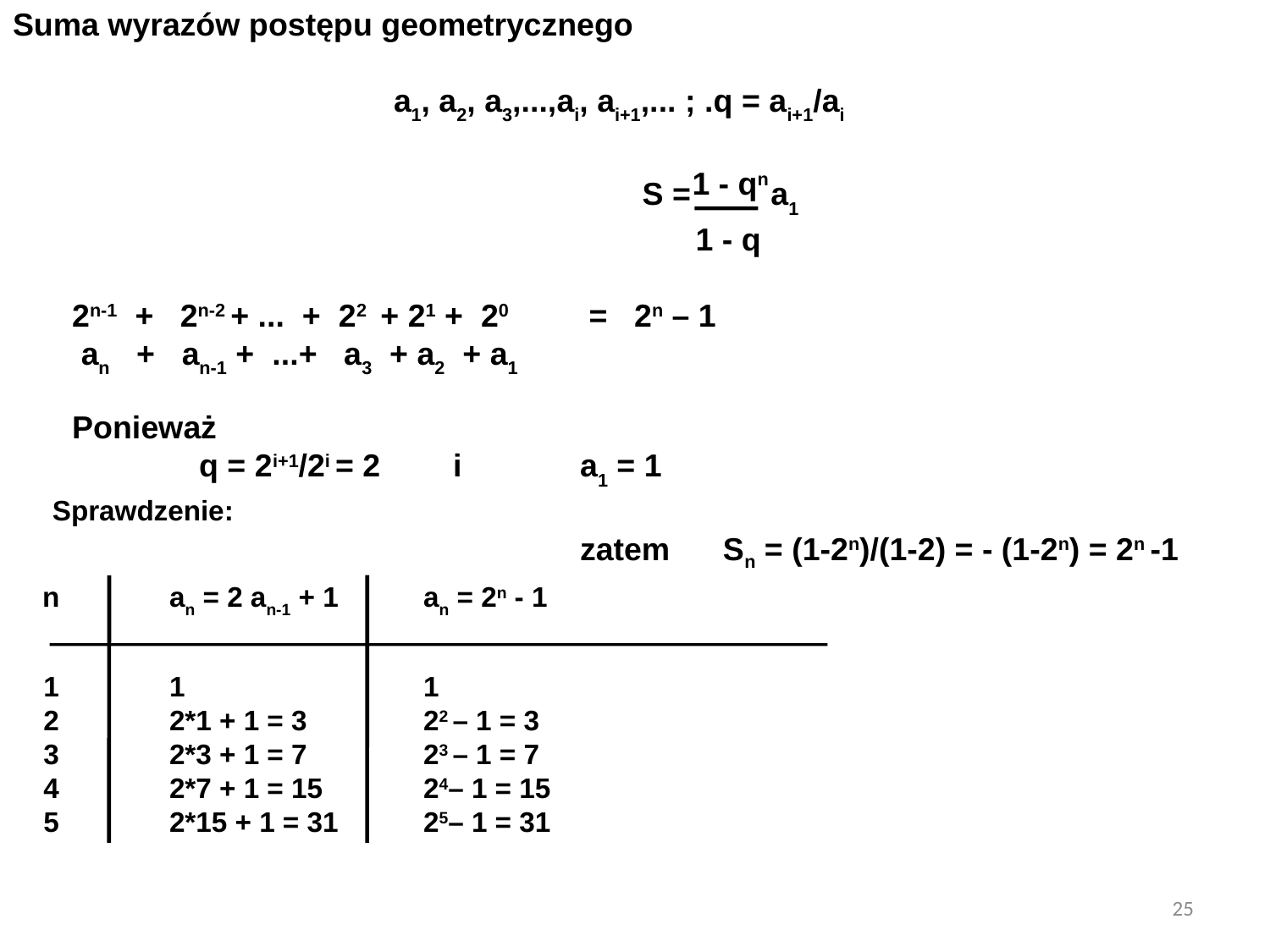

Suma wyrazów postępu geometrycznego

			a1, a2, a3,...,ai, ai+1,... ; .q = ai+1/ai

					     1 - qn

				       S =         a1
				             1 - q

2n-1  +   2n-2 + ...  +  22  + 21 +  20 	 =   2n – 1
 an   +   an-1 +  ...+   a3  + a2  + a1

Ponieważ
	q = 2i+1/2i = 2   	i  	a1 = 1

     				zatem      Sn = (1-2n)/(1-2) = - (1-2n) = 2n -1

Sprawdzenie:

n	an = 2 an-1 + 1	an = 2n - 1

1	1		1
2	2*1 + 1 = 3	22 – 1 = 3
3	2*3 + 1 = 7	23 – 1 = 7
4	2*7 + 1 = 15 	24– 1 = 15
5	2*15 + 1 = 31	25– 1 = 31

25